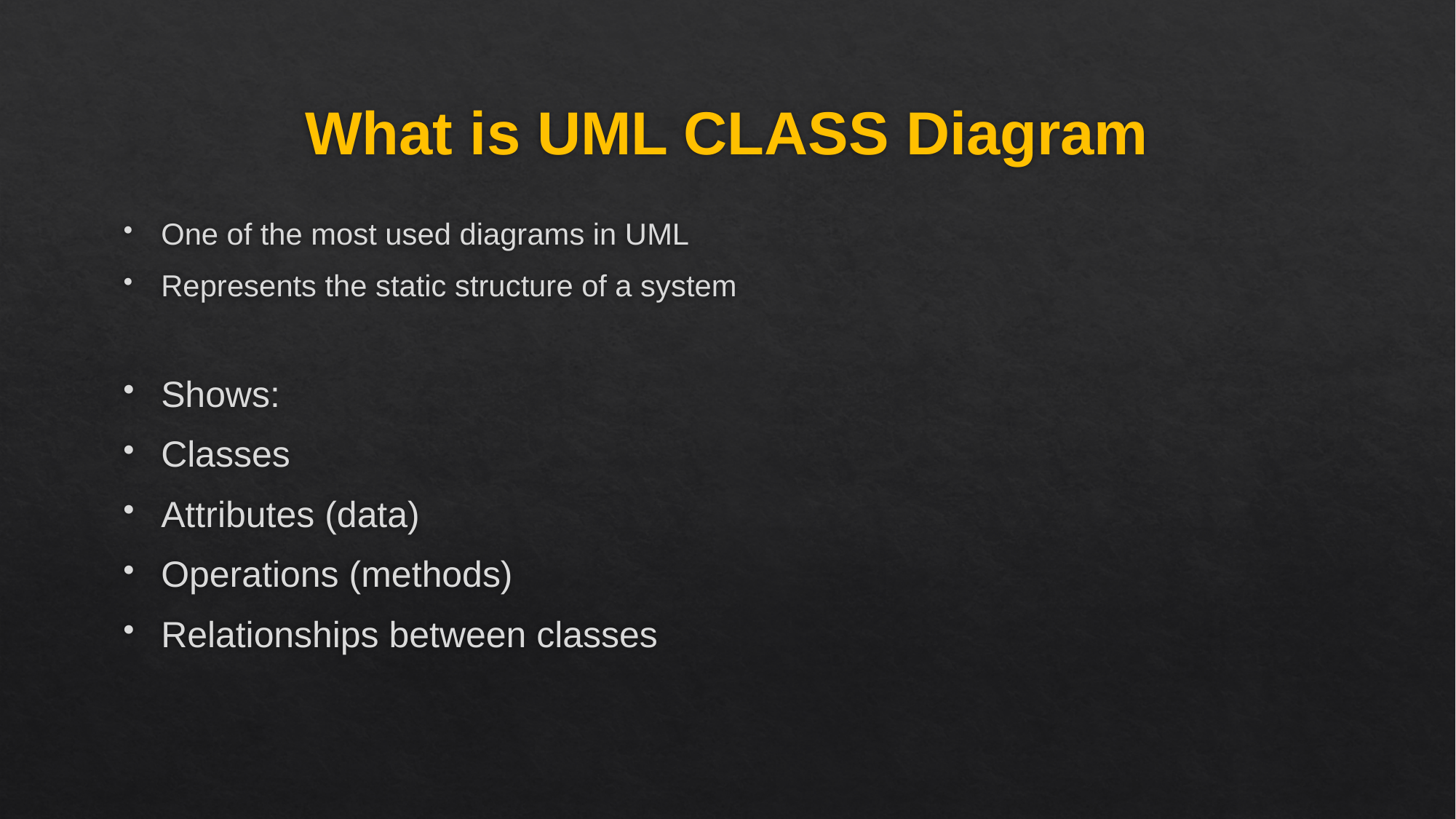

# What is UML CLASS Diagram
One of the most used diagrams in UML
Represents the static structure of a system

Shows:
Classes
Attributes (data)
Operations (methods)
Relationships between classes